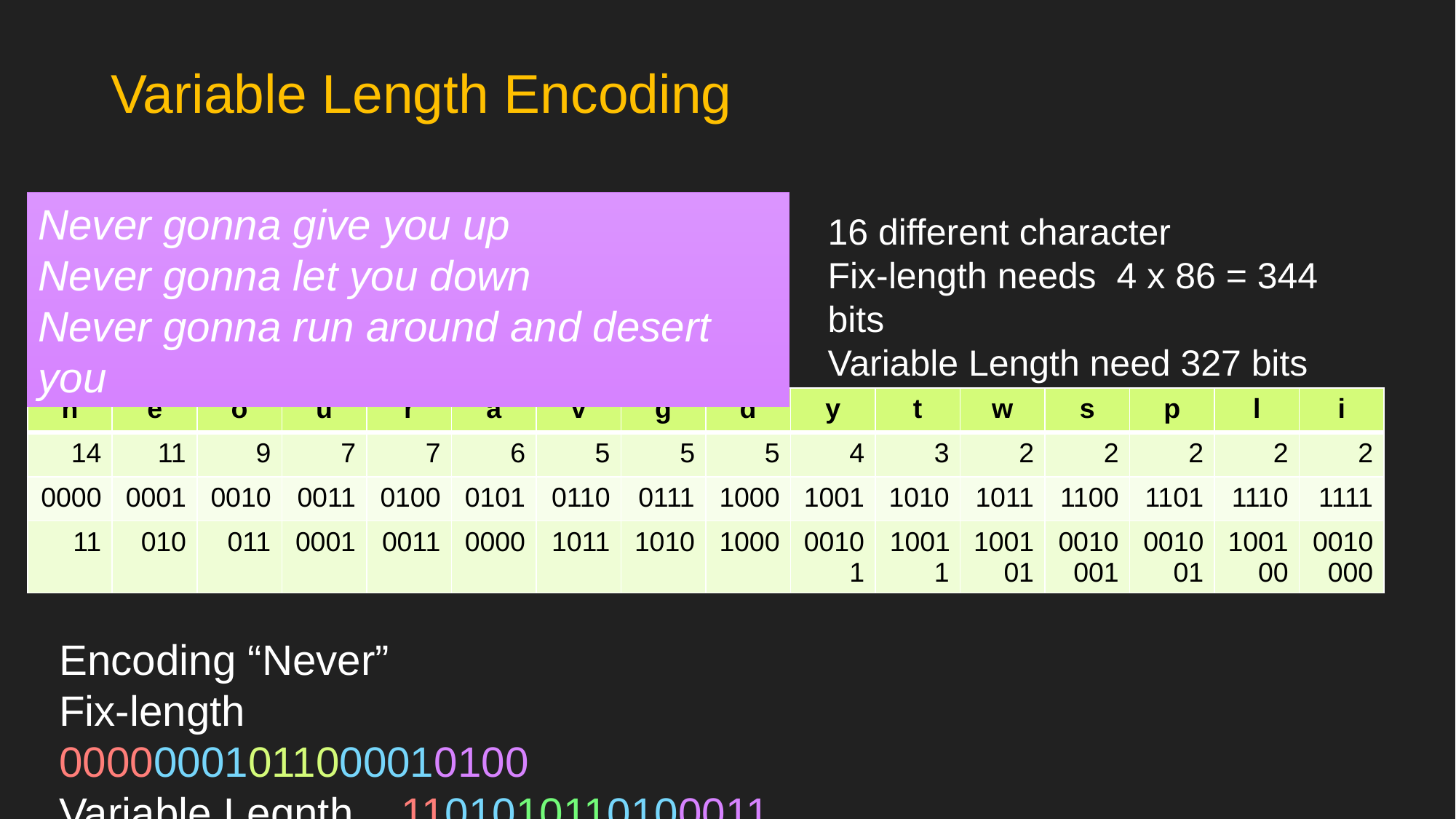

# Variable Length Encoding
Never gonna give you up
Never gonna let you down
Never gonna run around and desert you
16 different character
Fix-length needs  4 x 86 = 344  bits
Variable Length need 327 bits
| n | e | o | u | r | a | v | g | d | y | t | w | s | p | l | i |
| --- | --- | --- | --- | --- | --- | --- | --- | --- | --- | --- | --- | --- | --- | --- | --- |
| 14 | 11 | 9 | 7 | 7 | 6 | 5 | 5 | 5 | 4 | 3 | 2 | 2 | 2 | 2 | 2 |
| 0000 | 0001 | 0010 | 0011 | 0100 | 0101 | 0110 | 0111 | 1000 | 1001 | 1010 | 1011 | 1100 | 1101 | 1110 | 1111 |
| 11 | 010 | 011 | 0001 | 0011 | 0000 | 1011 | 1010 | 1000 | 00101 | 10011 | 100101 | 0010001 | 001001 | 100100 | 0010000 |
Encoding “Never”
Fix-length              00000001011000010100
Variable Legnth    1101010110100011